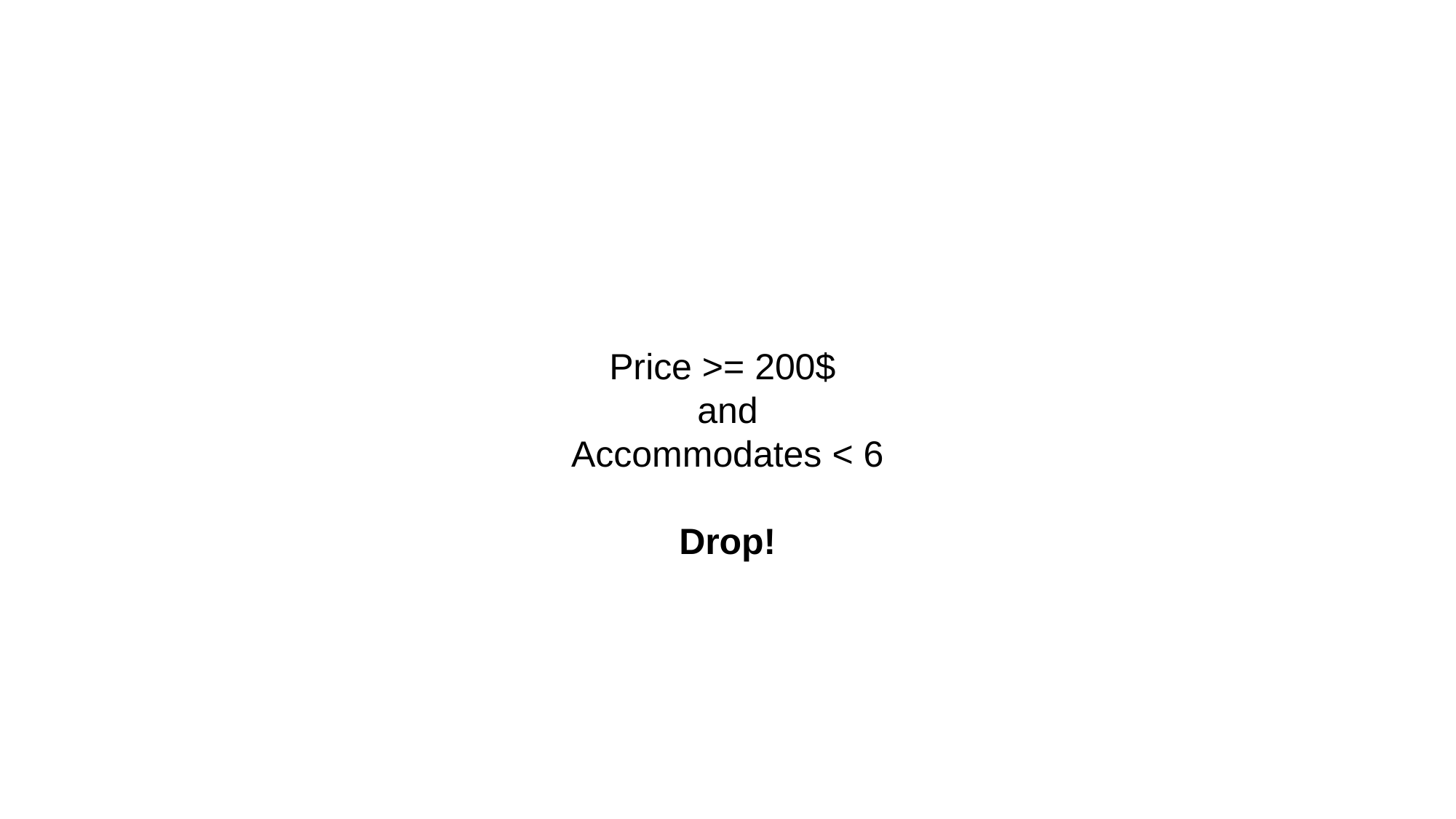

Price >= 200$
and
Accommodates < 6

Drop!